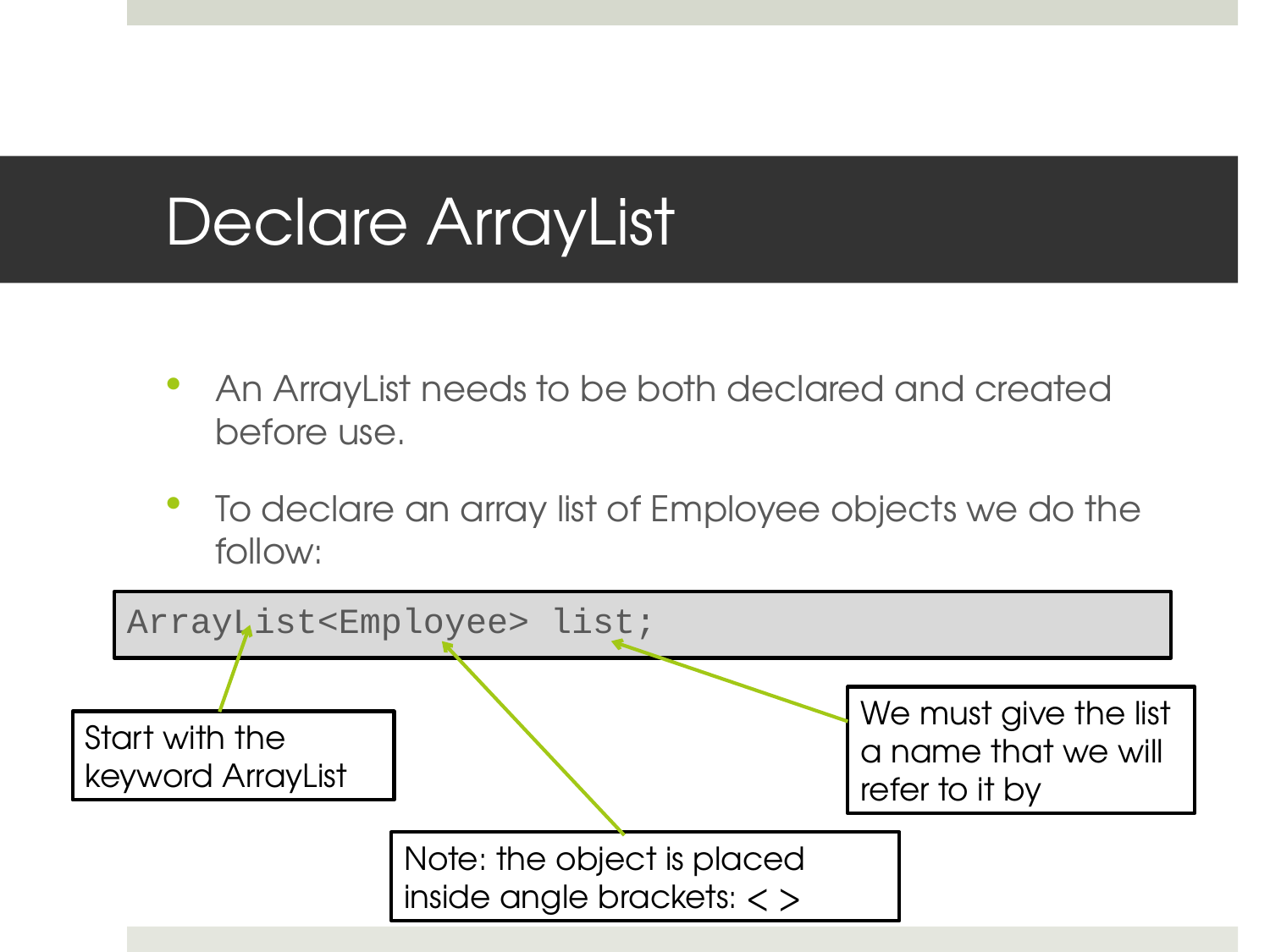

# Declare ArrayList
An ArrayList needs to be both declared and created before use.
To declare an array list of Employee objects we do the follow:

ArrayList<Employee> list;
We must give the list a name that we will refer to it by
Start with the keyword ArrayList
Note: the object is placed inside angle brackets: < >